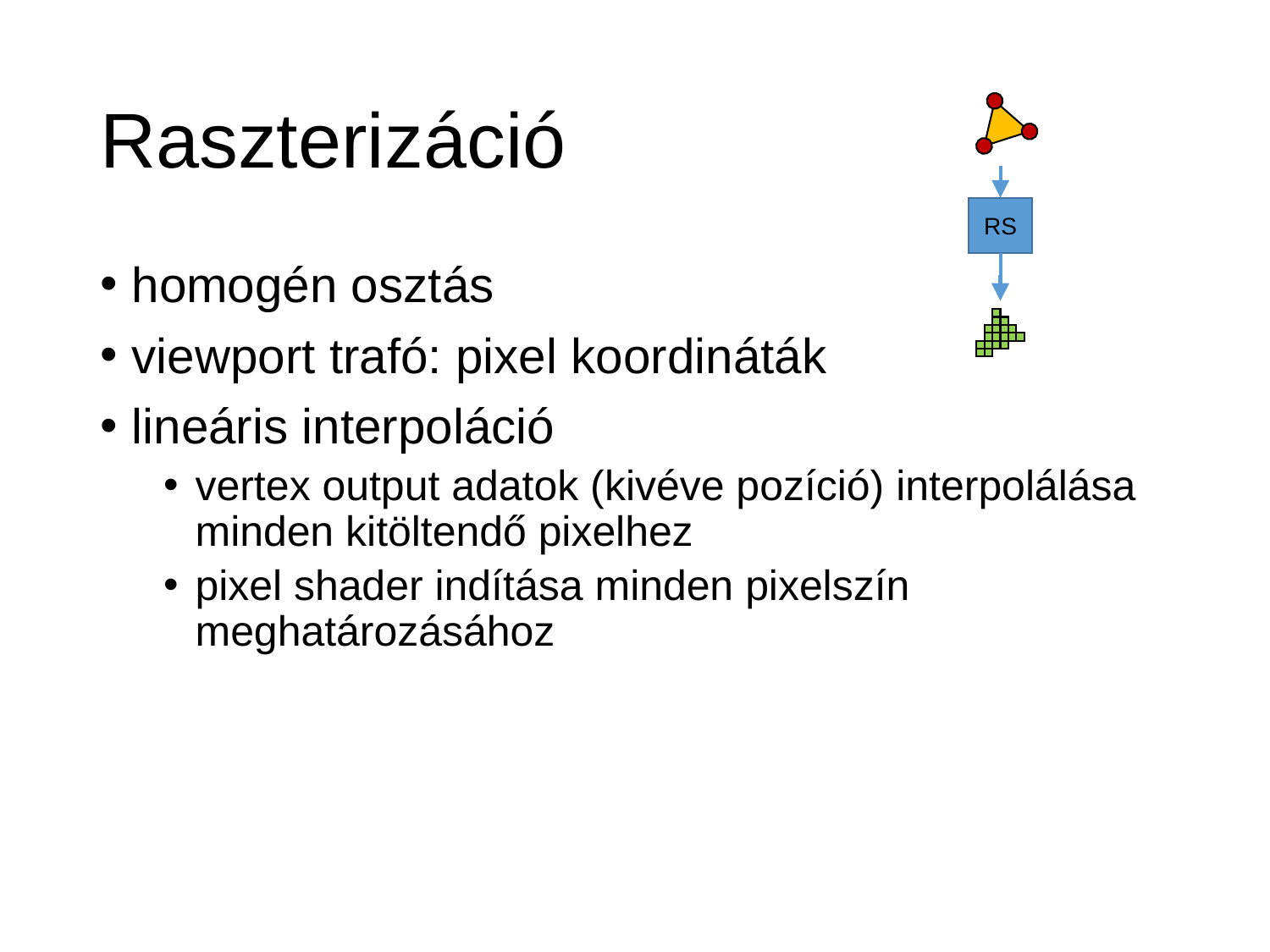

# Raszterizáció

RS
homogén osztás
viewport trafó: pixel koordináták
lineáris interpoláció
vertex output adatok (kivéve pozíció) interpolálása minden kitöltendő pixelhez
pixel shader indítása minden pixelszín meghatározásához